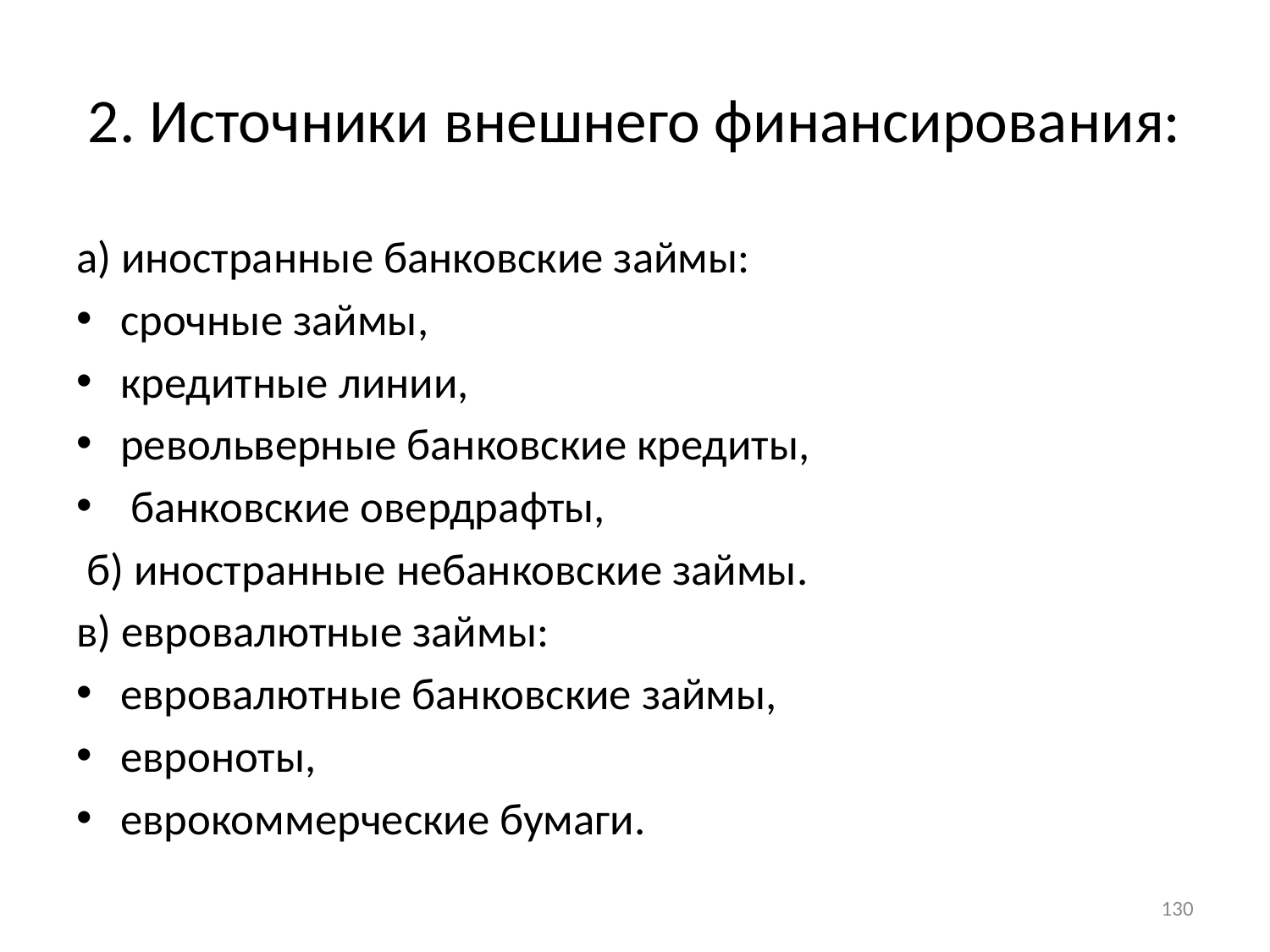

# 2. Источники внешнего финансирования:
а) иностранные банковские займы:
срочные займы,
кредитные линии,
револьверные банковские кредиты,
 банковские овердрафты,
 б) иностранные небанковские займы.
в) евровалютные займы:
евровалютные банковские займы,
евроноты,
еврокоммерческие бумаги.
130